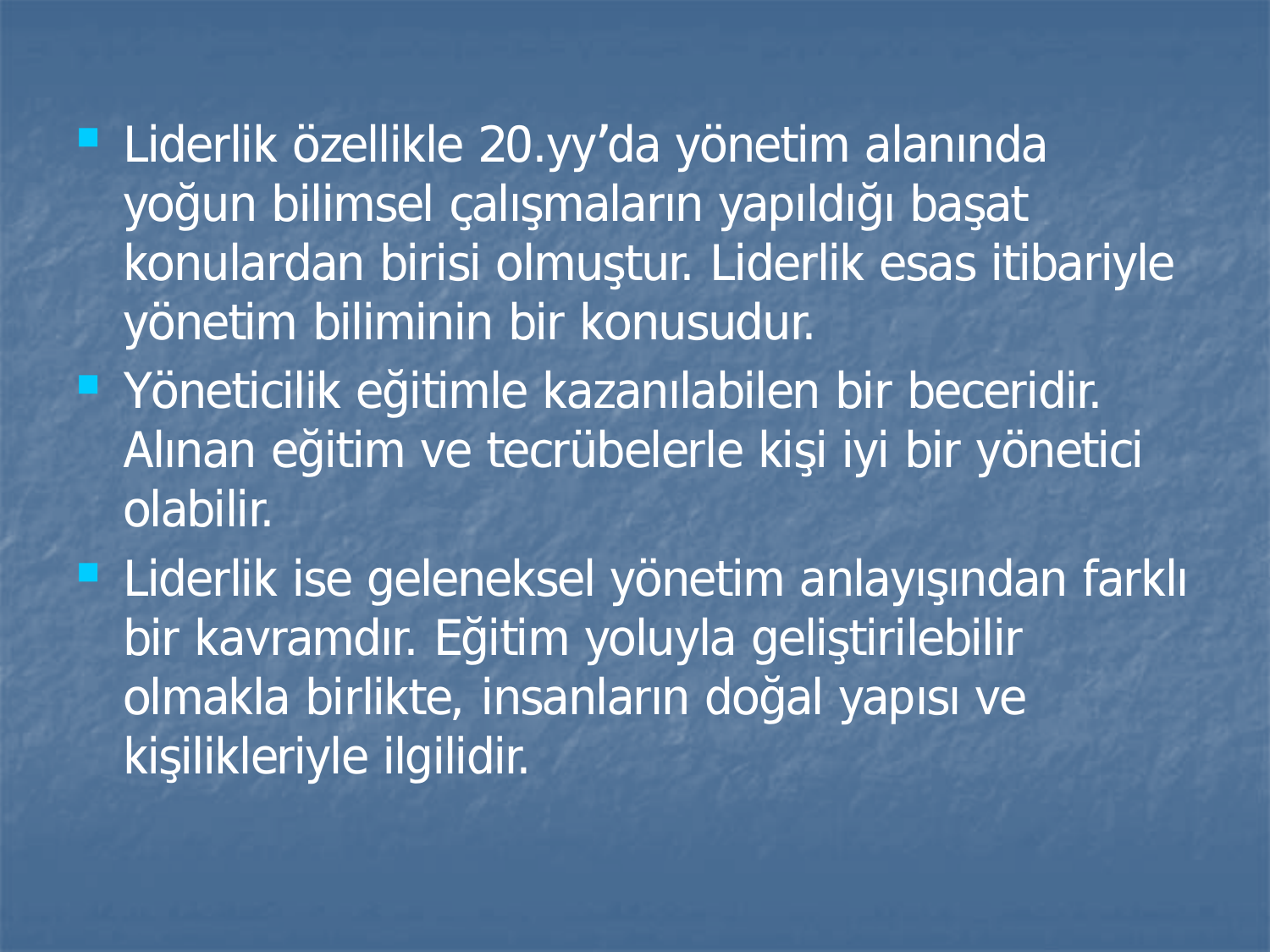

Liderlik özellikle 20.yy’da yönetim alanında yoğun bilimsel çalışmaların yapıldığı başat konulardan birisi olmuştur. Liderlik esas itibariyle yönetim biliminin bir konusudur.
Yöneticilik eğitimle kazanılabilen bir beceridir. Alınan eğitim ve tecrübelerle kişi iyi bir yönetici olabilir.
Liderlik ise geleneksel yönetim anlayışından farklı bir kavramdır. Eğitim yoluyla geliştirilebilir olmakla birlikte, insanların doğal yapısı ve kişilikleriyle ilgilidir.